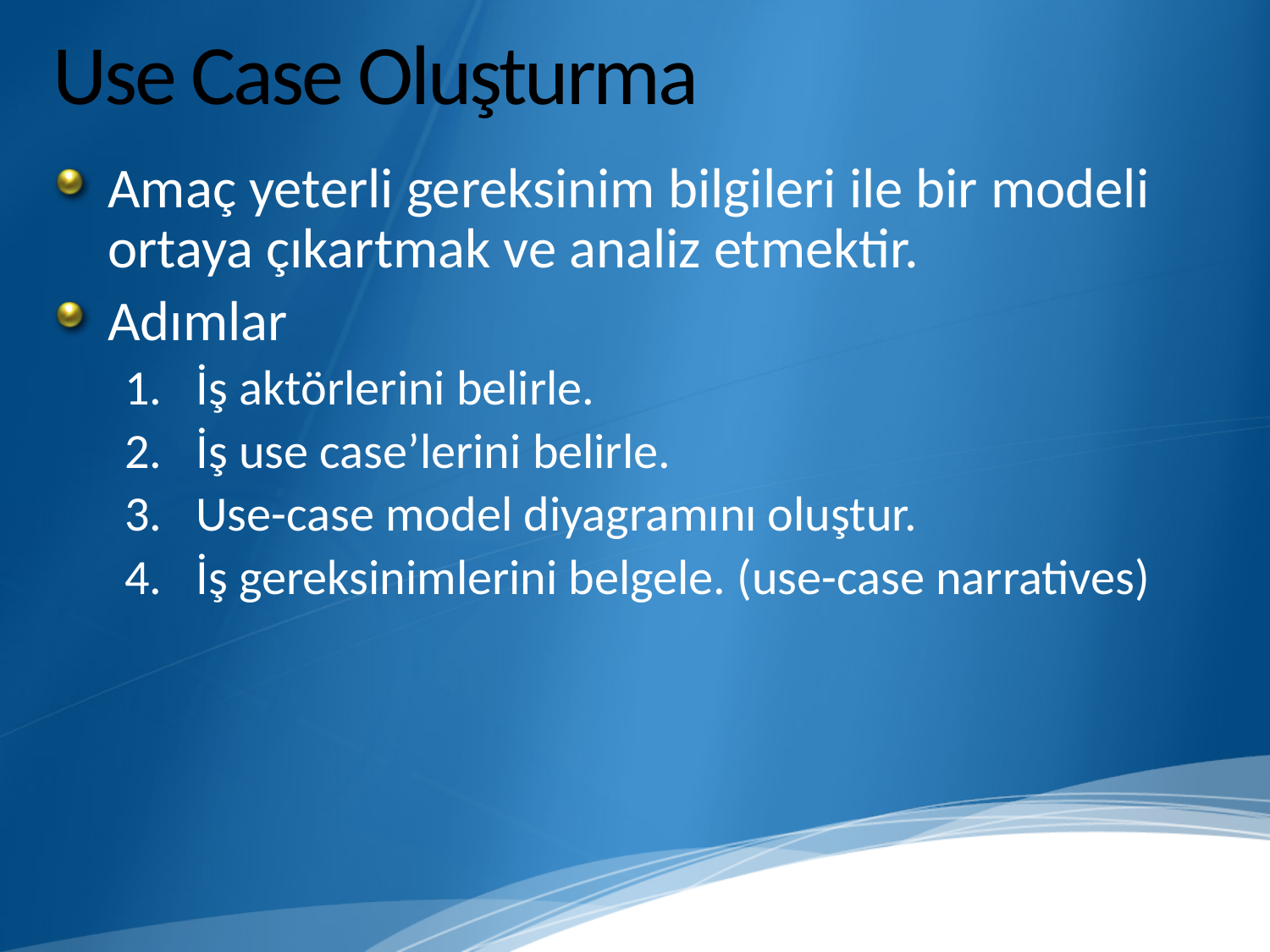

# Use Case Oluşturma
Amaç yeterli gereksinim bilgileri ile bir modeli ortaya çıkartmak ve analiz etmektir.
Adımlar
İş aktörlerini belirle.
İş use case’lerini belirle.
Use-case model diyagramını oluştur.
İş gereksinimlerini belgele. (use-case narratives)